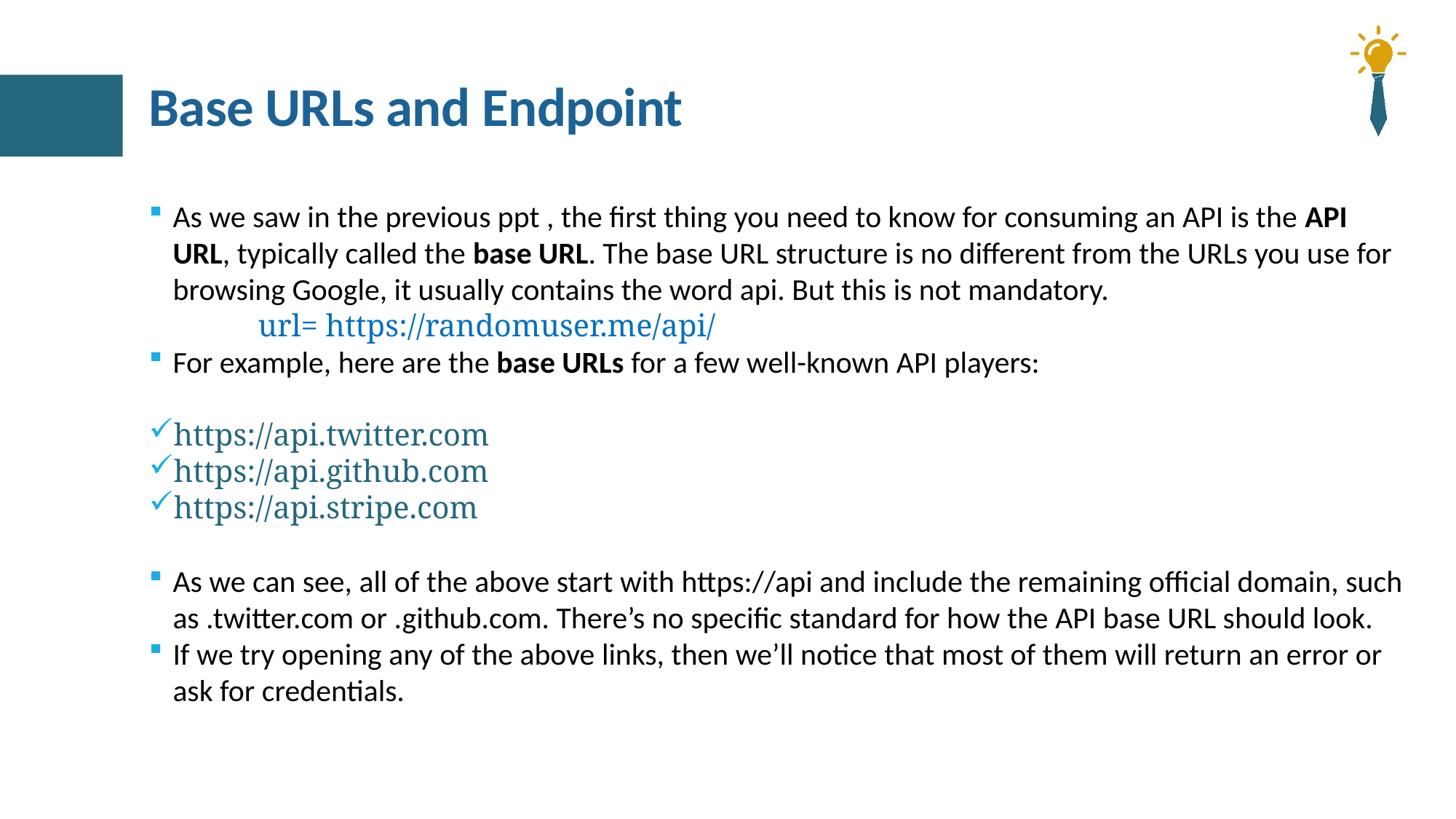

# Base URLs and Endpoint
As we saw in the previous ppt , the first thing you need to know for consuming an API is the API URL, typically called the base URL. The base URL structure is no different from the URLs you use for browsing Google, it usually contains the word api. But this is not mandatory.
	url= https://randomuser.me/api/
For example, here are the base URLs for a few well-known API players:

https://api.twitter.com
https://api.github.com
https://api.stripe.com

As we can see, all of the above start with https://api and include the remaining official domain, such as .twitter.com or .github.com. There’s no specific standard for how the API base URL should look.
If we try opening any of the above links, then we’ll notice that most of them will return an error or ask for credentials.